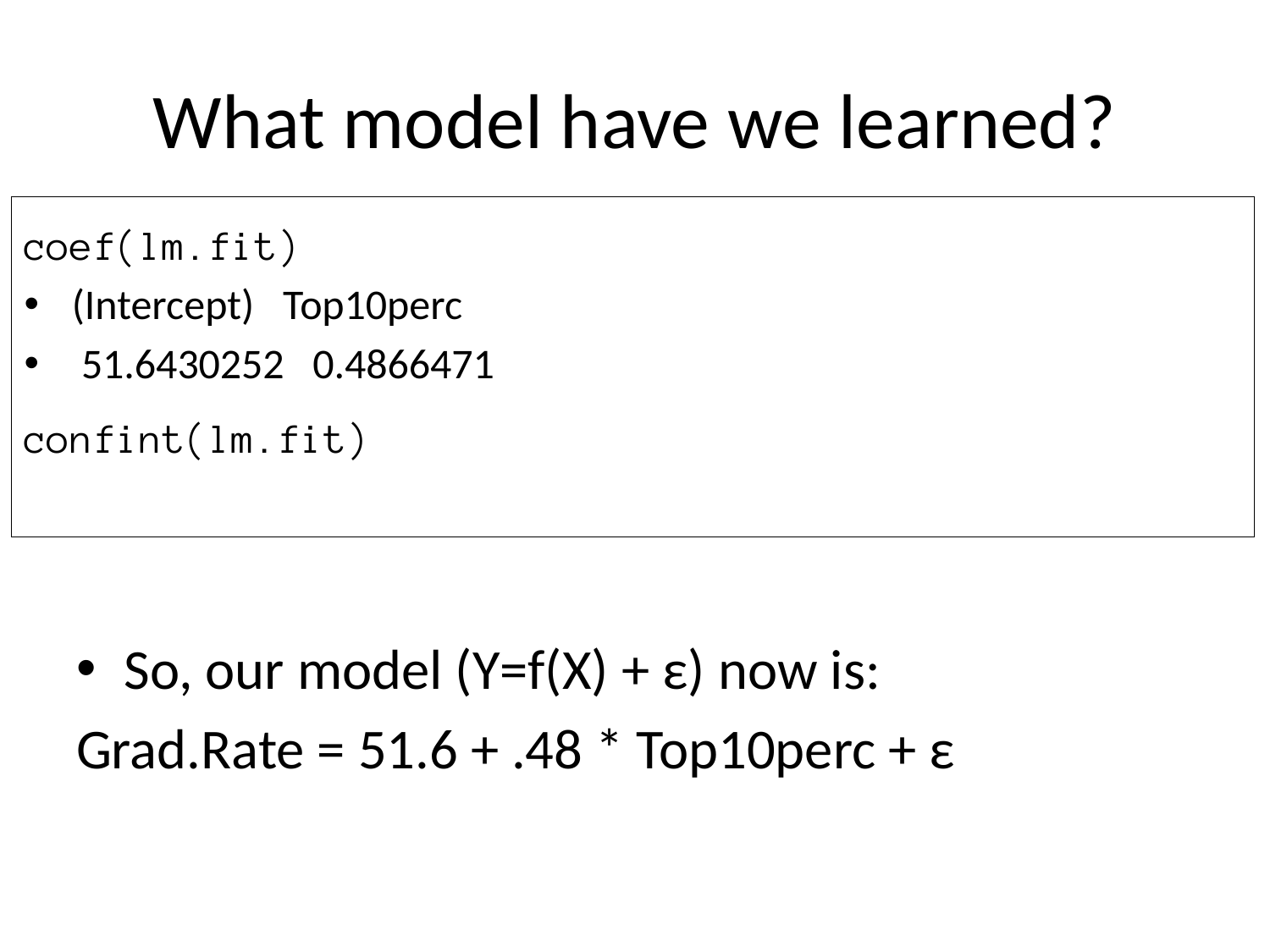

# What model have we learned?
coef(lm.fit)
(Intercept)   Top10perc
 51.6430252   0.4866471
confint(lm.fit)
So, our model (Y=f(X) + ε) now is:
Grad.Rate = 51.6 + .48 * Top10perc + ε